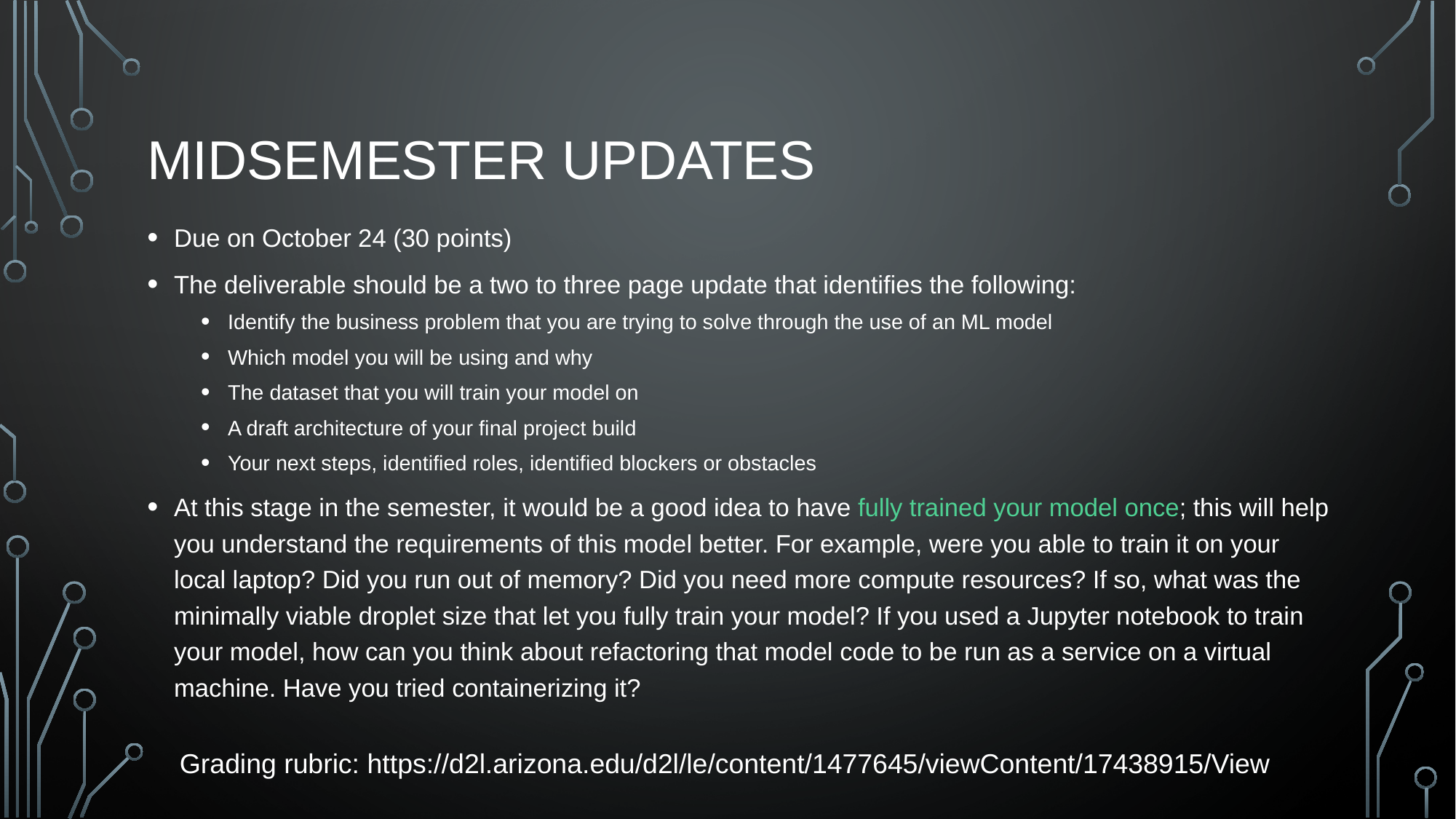

# Midsemester Updates
Due on October 24 (30 points)
The deliverable should be a two to three page update that identifies the following:
Identify the business problem that you are trying to solve through the use of an ML model
Which model you will be using and why
The dataset that you will train your model on
A draft architecture of your final project build
Your next steps, identified roles, identified blockers or obstacles
At this stage in the semester, it would be a good idea to have fully trained your model once; this will help you understand the requirements of this model better. For example, were you able to train it on your local laptop? Did you run out of memory? Did you need more compute resources? If so, what was the minimally viable droplet size that let you fully train your model? If you used a Jupyter notebook to train your model, how can you think about refactoring that model code to be run as a service on a virtual machine. Have you tried containerizing it?
Grading rubric: https://d2l.arizona.edu/d2l/le/content/1477645/viewContent/17438915/View